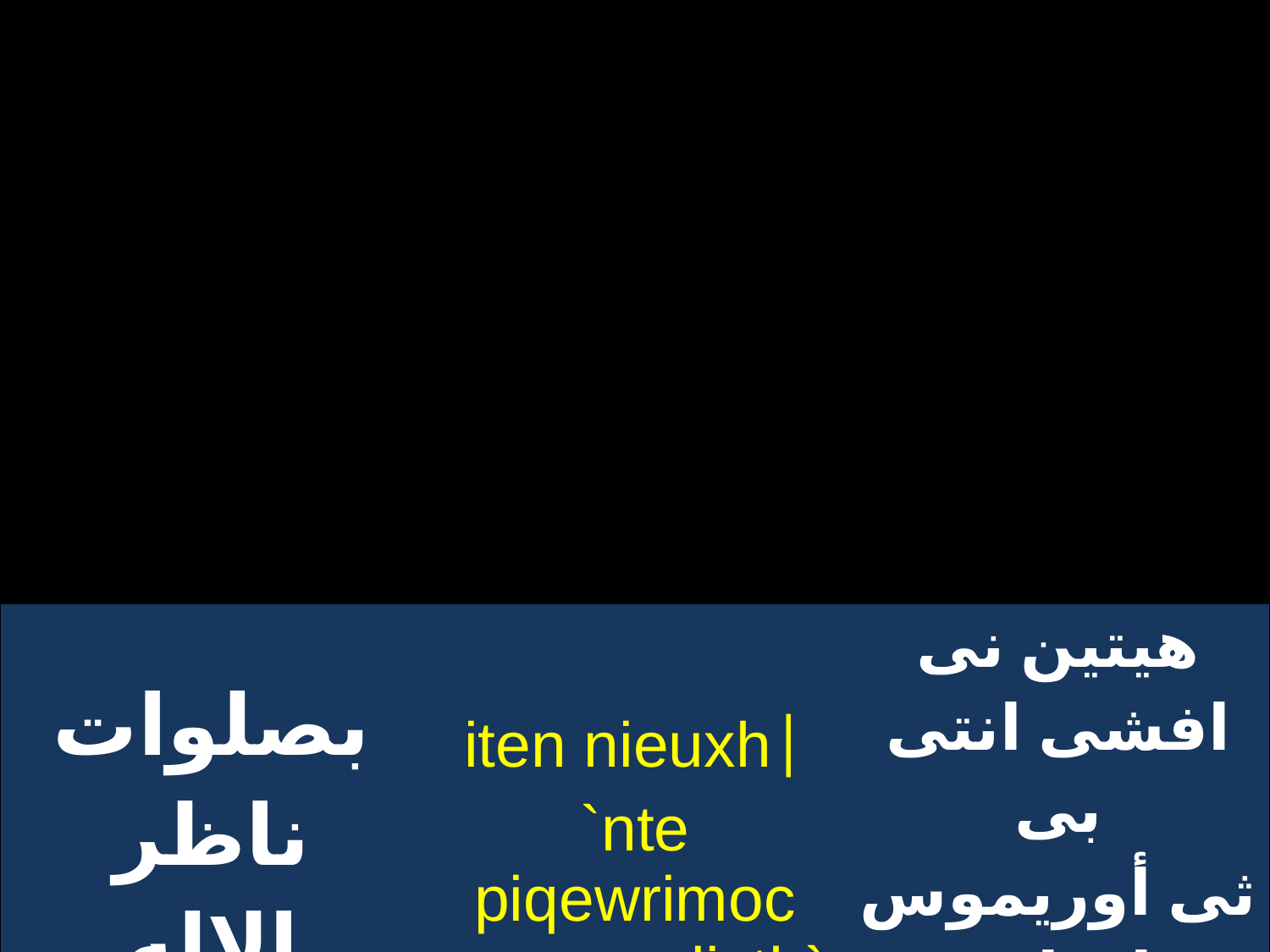

| بصلوات ناظر الإله الإنجيلي | |iten nieuxh `nte piqewrimoc `neuaggelicthc | هيتين نى افشى انتى بى ثى أوريموس ان اف انجيليس تيس |
| --- | --- | --- |